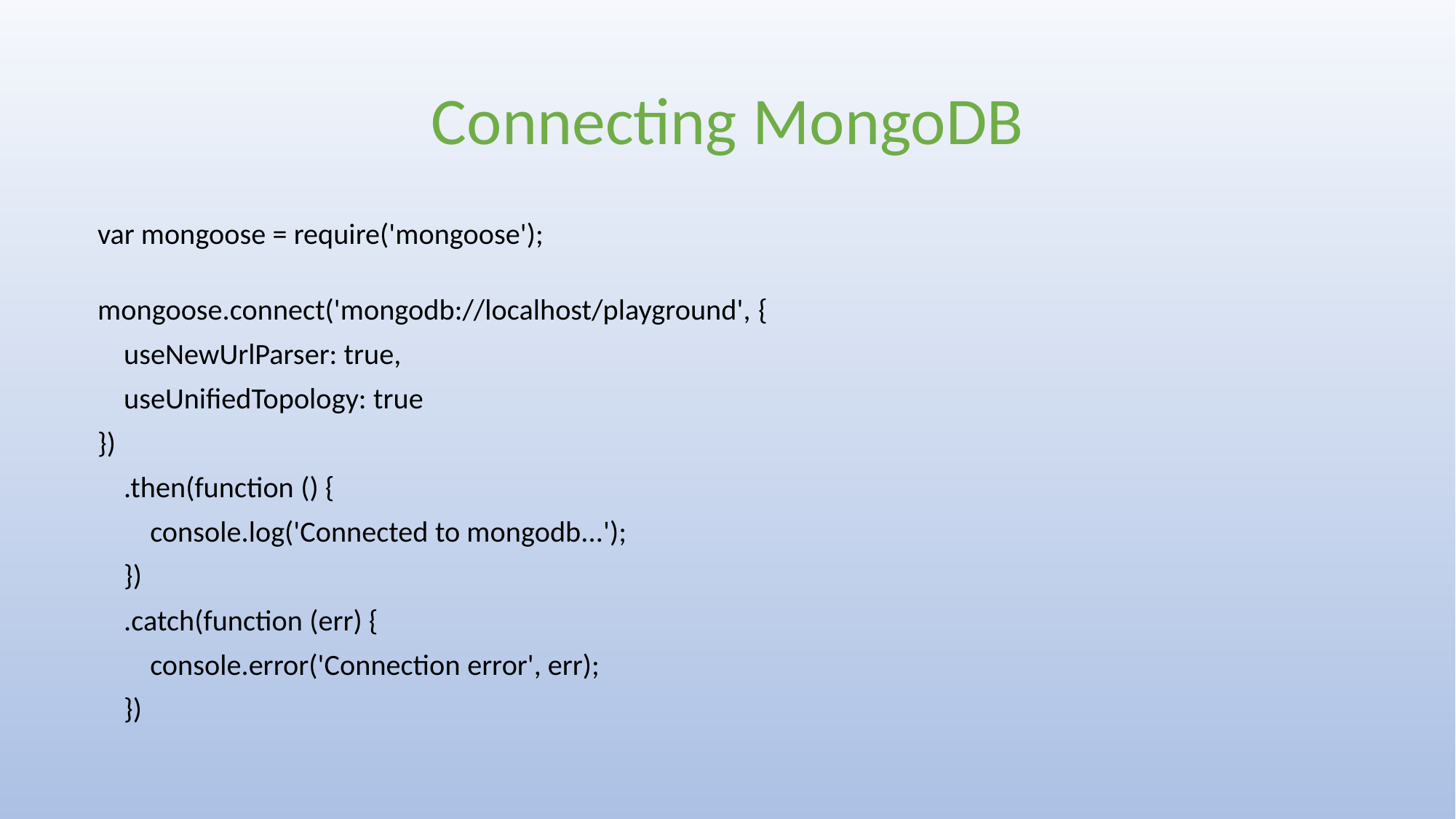

# Connecting MongoDB
var mongoose = require('mongoose');
mongoose.connect('mongodb://localhost/playground', {
    useNewUrlParser: true,
    useUnifiedTopology: true
})
    .then(function () {
        console.log('Connected to mongodb...');
    })
    .catch(function (err) {
        console.error('Connection error', err);
    })